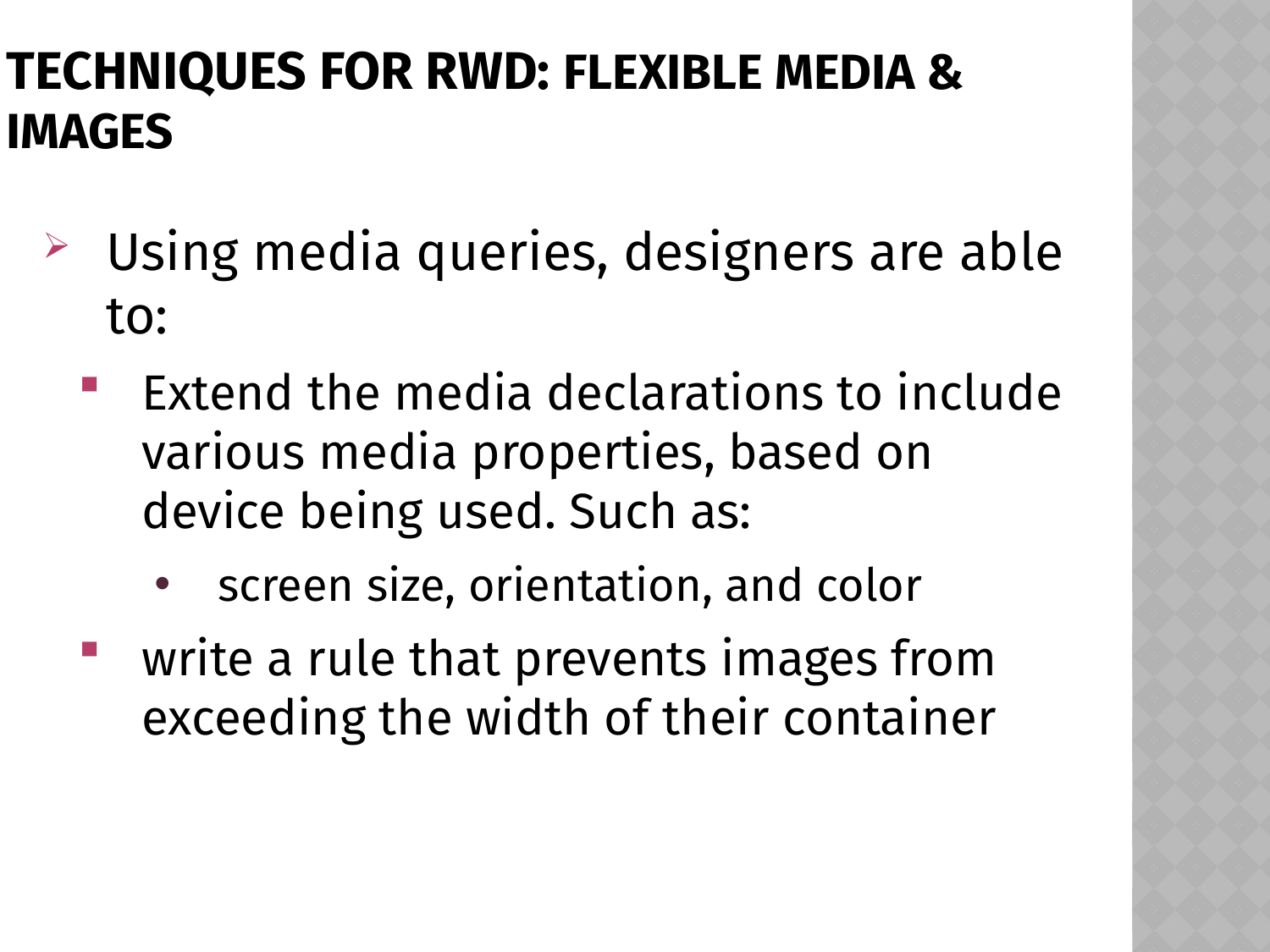

# Techniques for RWD: Flexible Media & Images
Using media queries, designers are able to:
Extend the media declarations to include various media properties, based on device being used. Such as:
screen size, orientation, and color
write a rule that prevents images from exceeding the width of their container